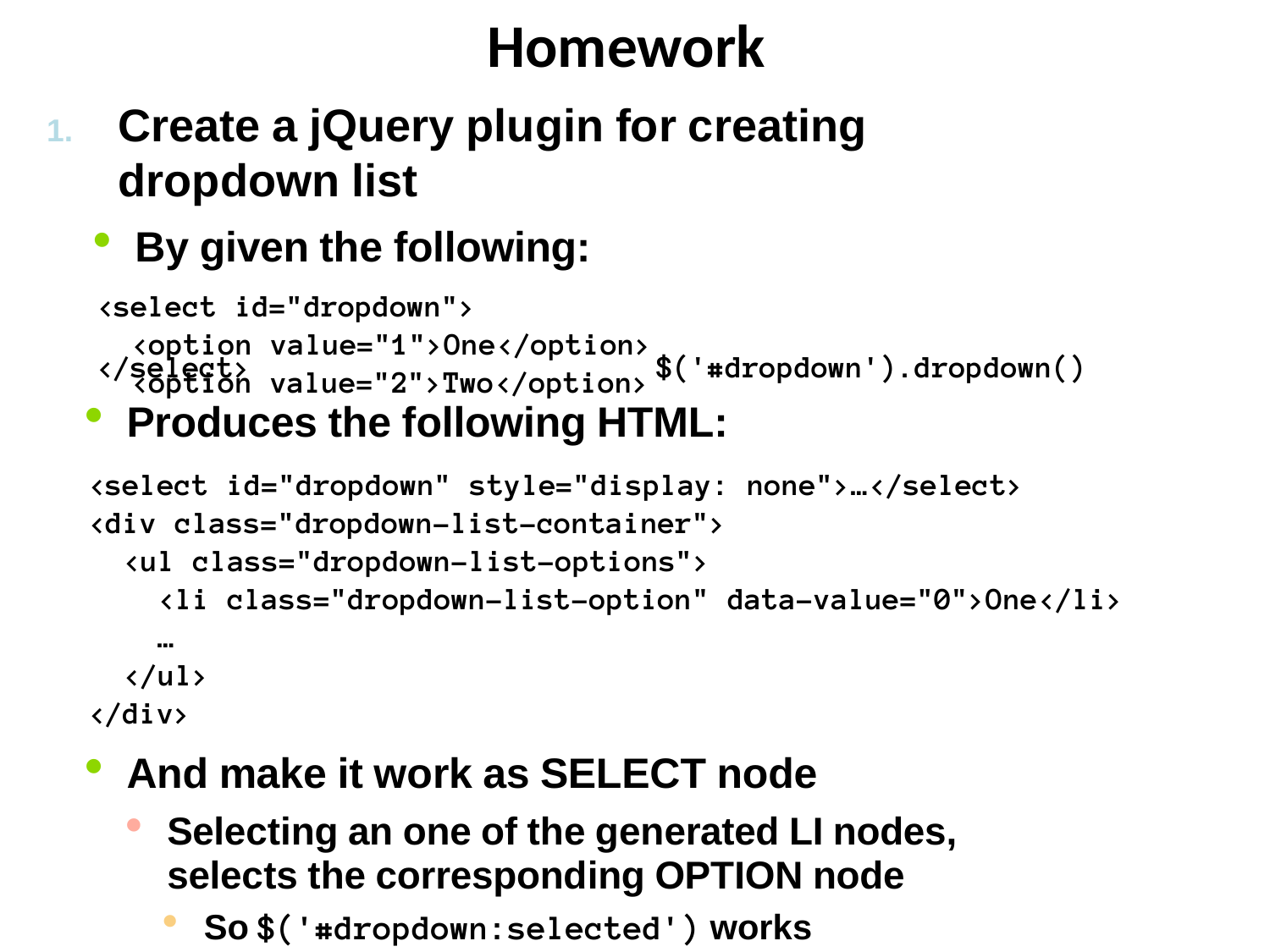

# Homework
Create a jQuery plugin for creating dropdown list
By given the following:
<select  id="dropdown">
<option  value="1">One</option>
<option  value="2">Two</option>
$('#dropdown').dropdown()
</select>
Produces the following HTML:
<select  id="dropdown"  style="display:  none">…</select>
<div  class="dropdown-list-container">
<ul  class="dropdown-list-options">
<li  class="dropdown-list-option"  data-value="0">One</li>
…
</ul>
</div>
And make it work as SELECT node
Selecting an one of the generated LI nodes, selects the corresponding OPTION node
So $('#dropdown:selected') works